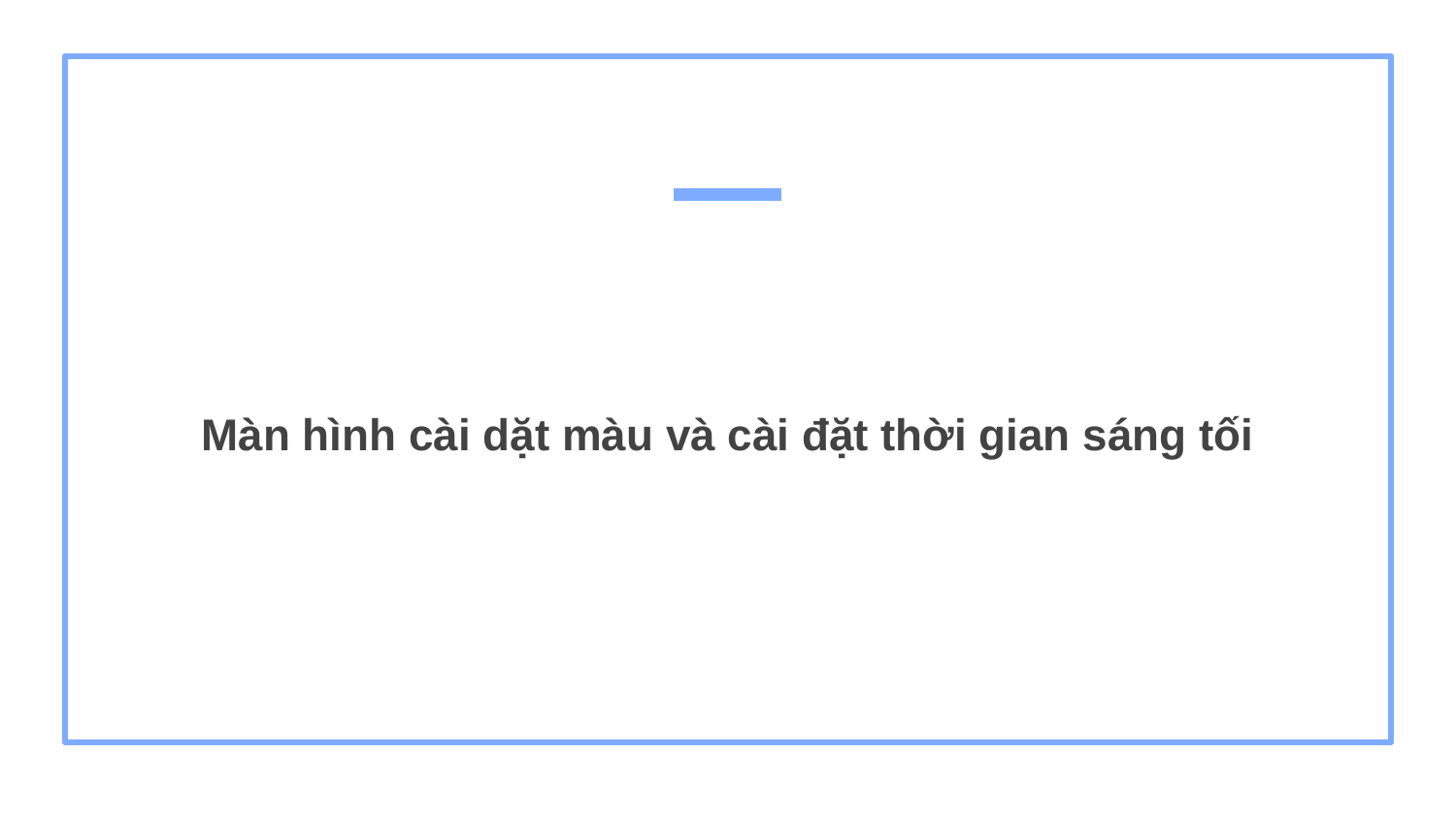

# Màn hình cài dặt màu và cài đặt thời gian sáng tối